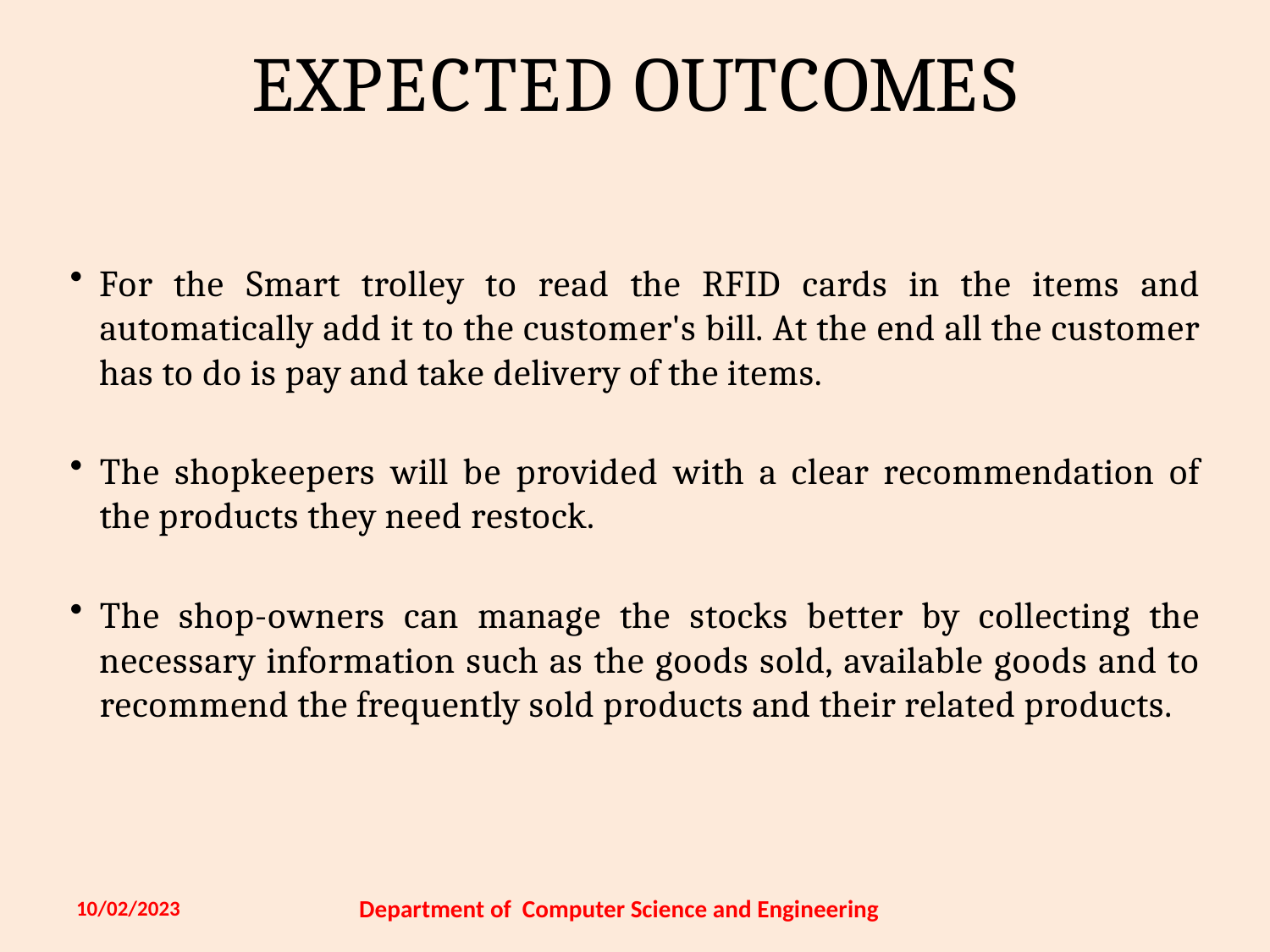

# Expected Outcomes
For the Smart trolley to read the RFID cards in the items and automatically add it to the customer's bill. At the end all the customer has to do is pay and take delivery of the items.

The shopkeepers will be provided with a clear recommendation of the products they need restock.

The shop-owners can manage the stocks better by collecting the necessary information such as the goods sold, available goods and to recommend the frequently sold products and their related products.
Department of  Computer Science and Engineering
10/02/2023
11